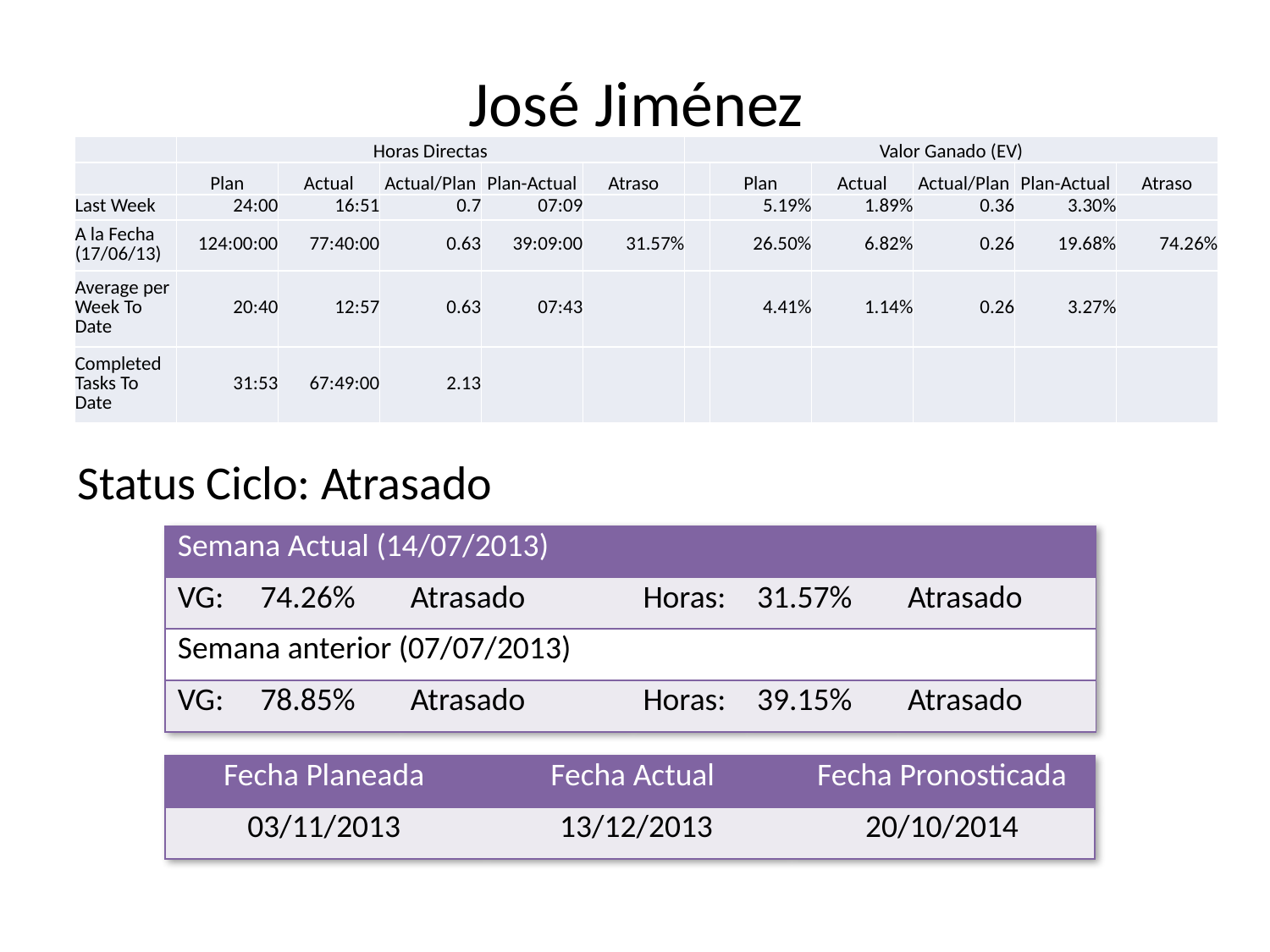

# José Jiménez
|  | Horas Directas |  |  |  |  | Valor Ganado (EV) |  |  |  |  |  |
| --- | --- | --- | --- | --- | --- | --- | --- | --- | --- | --- | --- |
|  | Plan | Actual | Actual/Plan | Plan-Actual | Atraso |  | Plan | Actual | Actual/Plan | Plan-Actual | Atraso |
| Last Week | 24:00 | 16:51 | 0.7 | 07:09 |  |  | 5.19% | 1.89% | 0.36 | 3.30% |  |
| A la Fecha (17/06/13) | 124:00:00 | 77:40:00 | 0.63 | 39:09:00 | 31.57% |  | 26.50% | 6.82% | 0.26 | 19.68% | 74.26% |
| Average per Week To Date | 20:40 | 12:57 | 0.63 | 07:43 |  |  | 4.41% | 1.14% | 0.26 | 3.27% |  |
| Completed Tasks To Date | 31:53 | 67:49:00 | 2.13 |  |  |  |  |  |  |  |  |
Status Ciclo: Atrasado
| Semana Actual (14/07/2013) |  |  |  |  |  |
| --- | --- | --- | --- | --- | --- |
| VG: | 74.26% | Atrasado | Horas: | 31.57% | Atrasado |
| Semana anterior (07/07/2013) |  |  |  |  |  |
| VG: | 78.85% | Atrasado | Horas: | 39.15% | Atrasado |
| Fecha Planeada | Fecha Actual | Fecha Pronosticada |
| --- | --- | --- |
| 03/11/2013 | 13/12/2013 | 20/10/2014 |